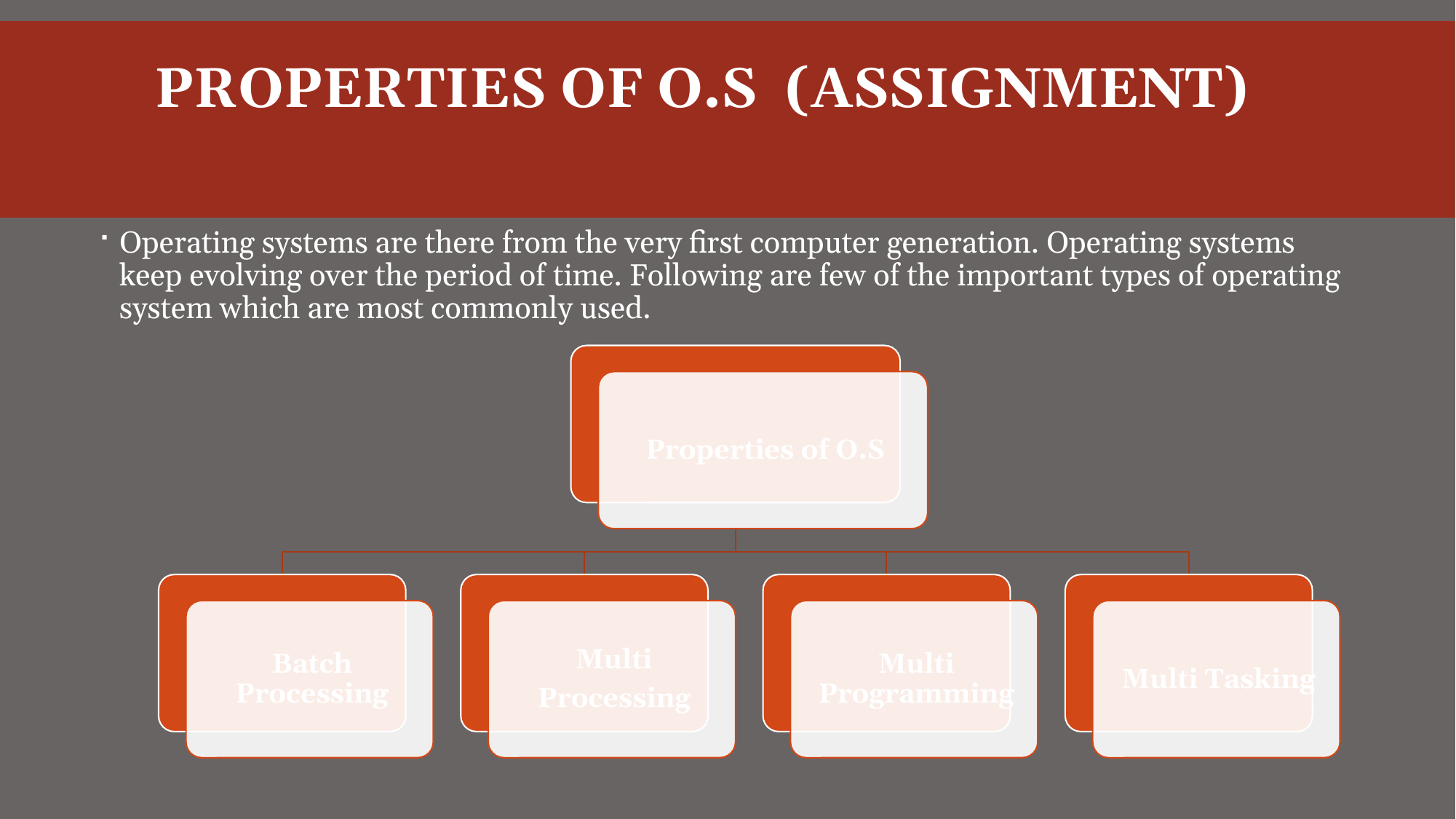

# Properties of O.S  (Assignment)
Operating systems are there from the very first computer generation. Operating systems keep evolving over the period of time. Following are few of the important types of operating system which are most commonly used.
Properties of O.S
Batch Processing
Multi
Processing
Multi Programming
Multi Tasking